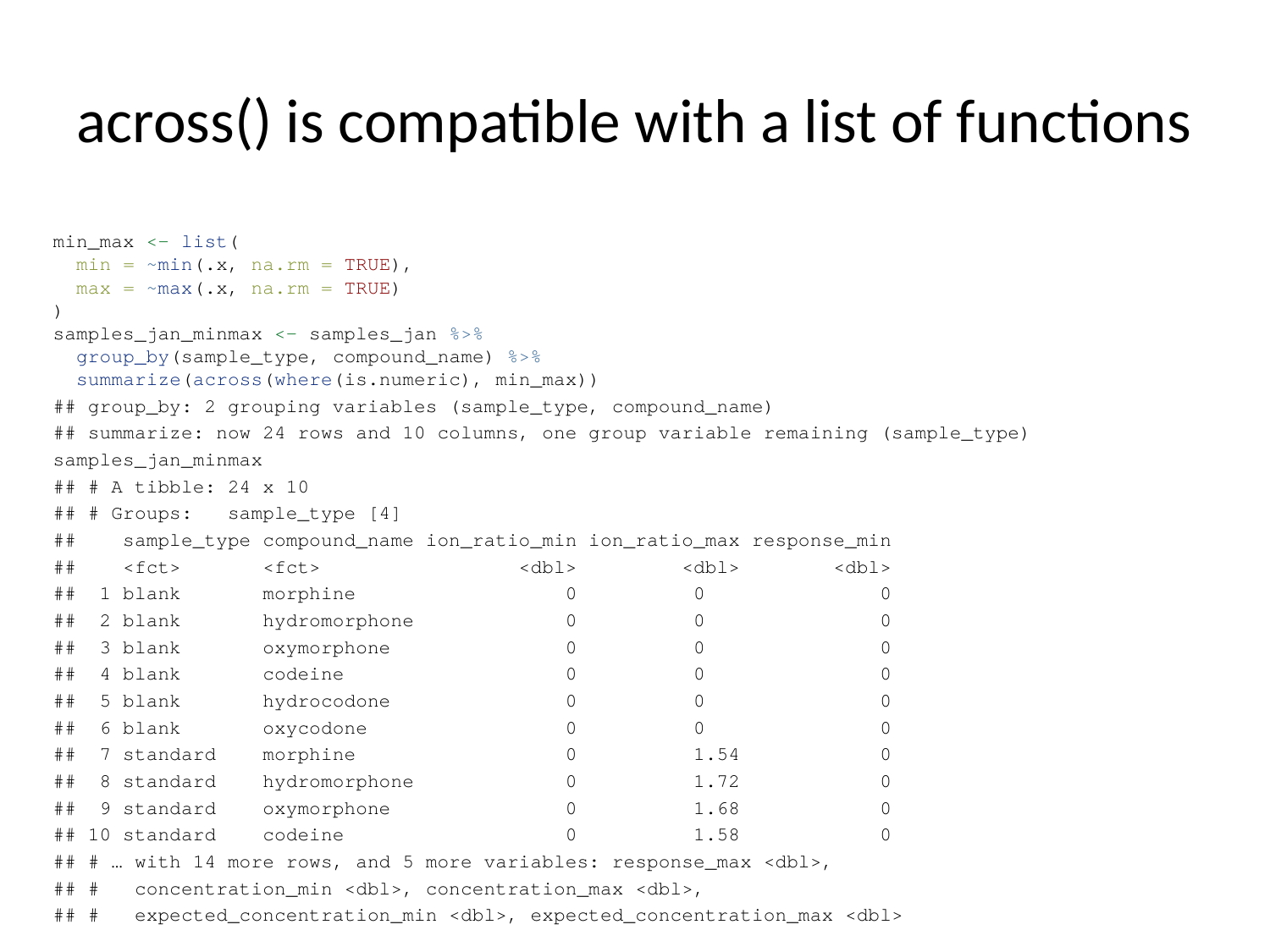

# across() is compatible with a list of functions
min_max <- list(
  min = ~min(.x, na.rm = TRUE),
  max = ~max(.x, na.rm = TRUE)
)
samples_jan_minmax <- samples_jan %>%
  group_by(sample_type, compound_name) %>%
  summarize(across(where(is.numeric), min_max))
## group_by: 2 grouping variables (sample_type, compound_name)
## summarize: now 24 rows and 10 columns, one group variable remaining (sample_type)
samples_jan_minmax
## # A tibble: 24 x 10
## # Groups:   sample_type [4]
##    sample_type compound_name ion_ratio_min ion_ratio_max response_min
##    <fct>       <fct>                 <dbl>         <dbl>        <dbl>
##  1 blank       morphine                  0          0               0
##  2 blank       hydromorphone             0          0               0
##  3 blank       oxymorphone               0          0               0
##  4 blank       codeine                   0          0               0
##  5 blank       hydrocodone               0          0               0
##  6 blank       oxycodone                 0          0               0
##  7 standard    morphine                  0          1.54            0
##  8 standard    hydromorphone             0          1.72            0
##  9 standard    oxymorphone               0          1.68            0
## 10 standard    codeine                   0          1.58            0
## # … with 14 more rows, and 5 more variables: response_max <dbl>,
## #   concentration_min <dbl>, concentration_max <dbl>,
## #   expected_concentration_min <dbl>, expected_concentration_max <dbl>